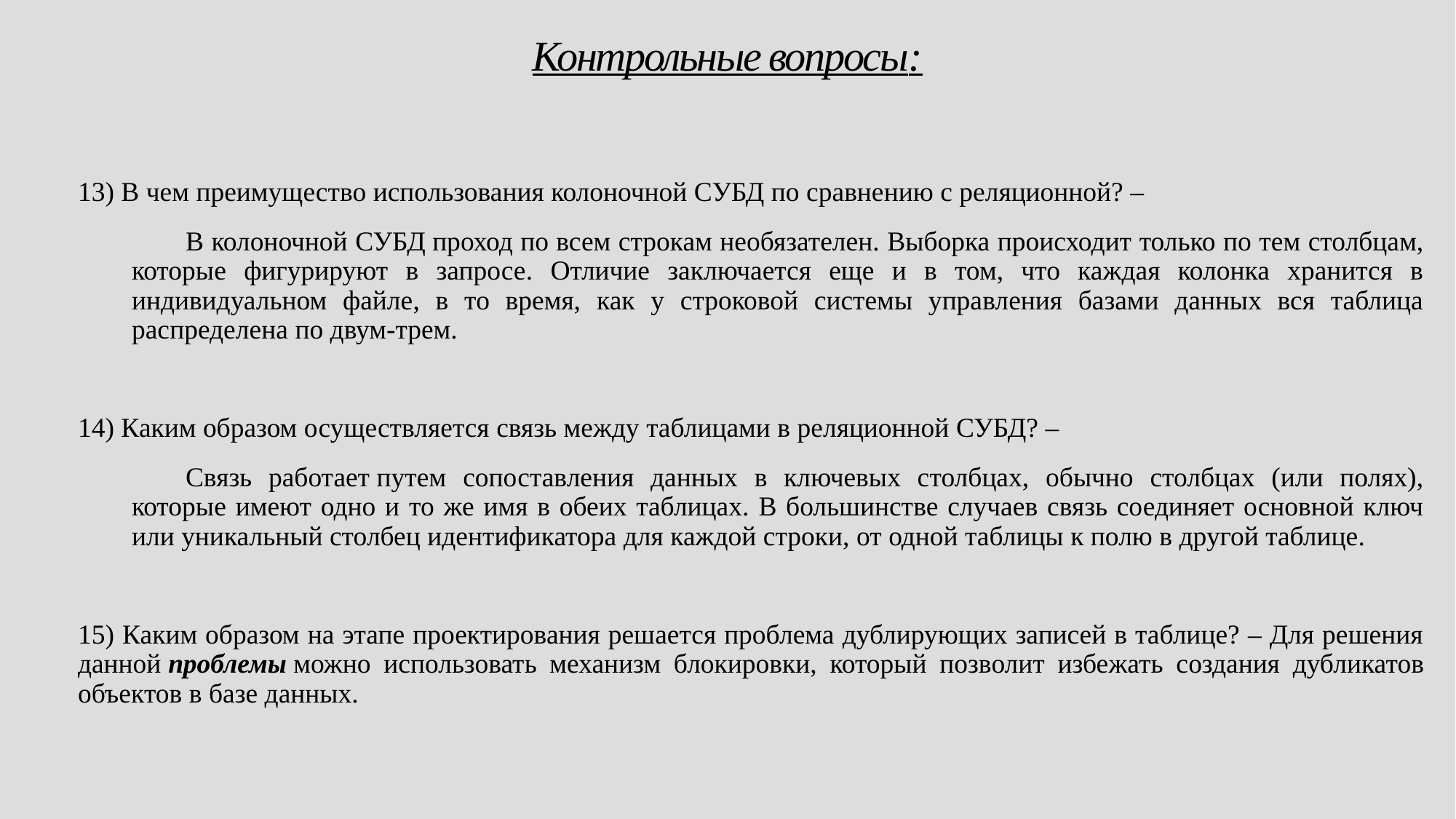

# Контрольные вопросы:

13) В чем преимущество использования колоночной СУБД по сравнению с реляционной? –
В колоночной СУБД проход по всем строкам необязателен. Выборка происходит только по тем столбцам, которые фигурируют в запросе. Отличие заключается еще и в том, что каждая колонка хранится в индивидуальном файле, в то время, как у строковой системы управления базами данных вся таблица распределена по двум-трем.

14) Каким образом осуществляется связь между таблицами в реляционной СУБД? –
Связь работает путем сопоставления данных в ключевых столбцах, обычно столбцах (или полях), которые имеют одно и то же имя в обеих таблицах. В большинстве случаев связь соединяет основной ключ или уникальный столбец идентификатора для каждой строки, от одной таблицы к полю в другой таблице.

15) Каким образом на этапе проектирования решается проблема дублирующих записей в таблице? – Для решения данной проблемы можно использовать механизм блокировки, который позволит избежать создания дубликатов объектов в базе данных.